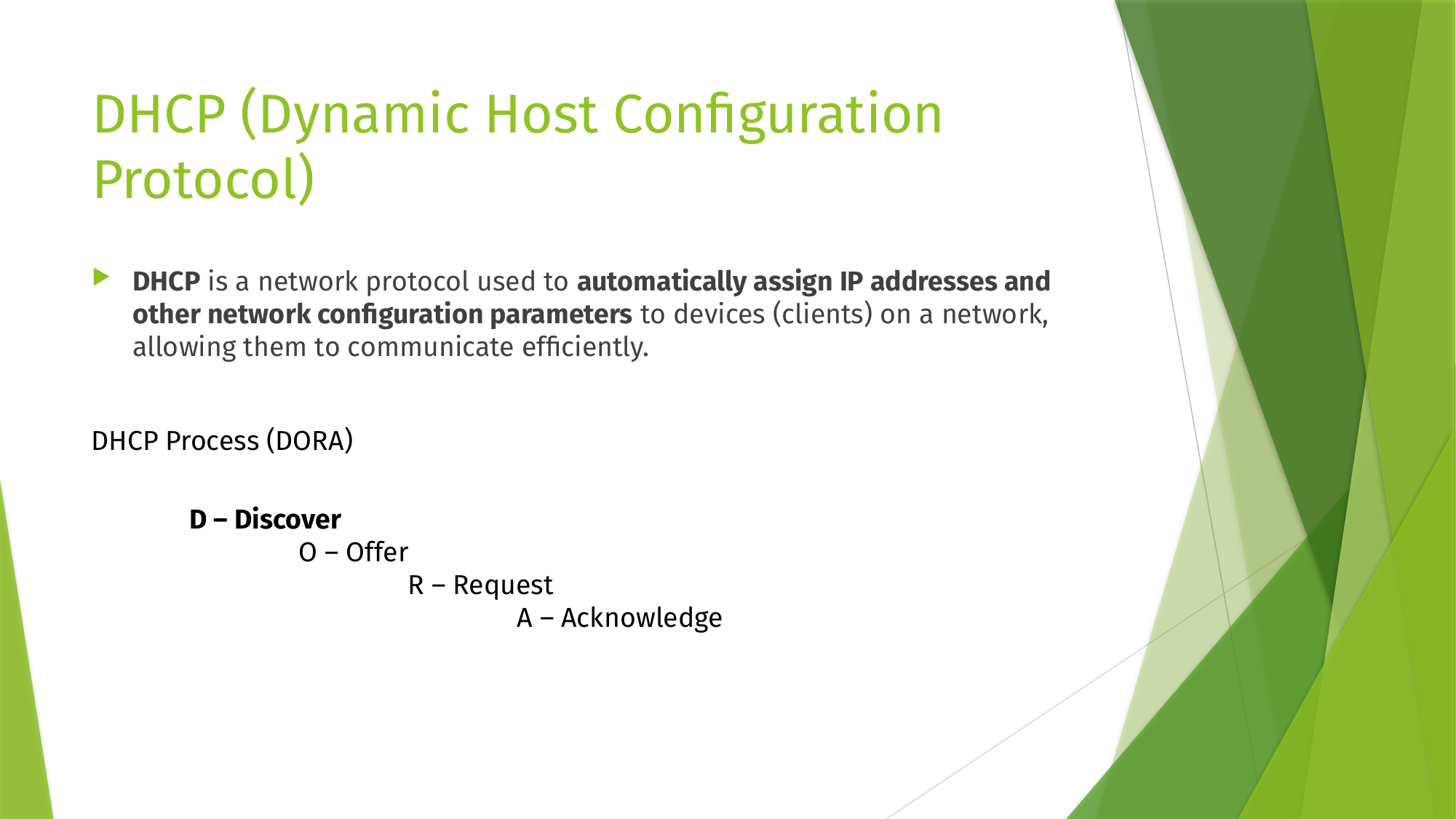

# DHCP (Dynamic Host Configuration Protocol)
DHCP is a network protocol used to automatically assign IP addresses and other network configuration parameters to devices (clients) on a network, allowing them to communicate efficiently.
DHCP Process (DORA)
D – Discover
	O – Offer
		R – Request
			A – Acknowledge